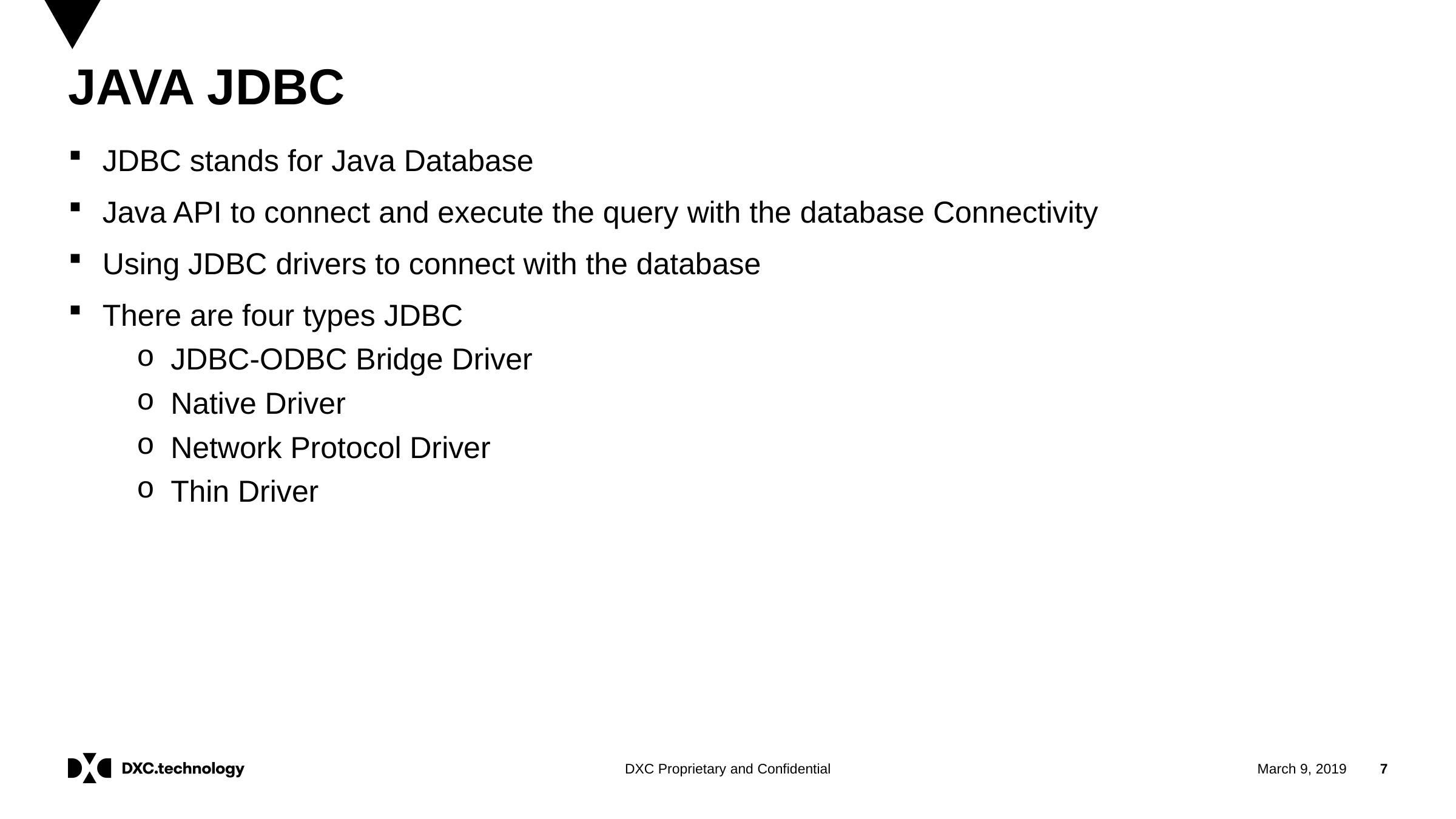

# JAVA JDBC
JDBC stands for Java Database
Java API to connect and execute the query with the database Connectivity
Using JDBC drivers to connect with the database
There are four types JDBC
JDBC-ODBC Bridge Driver
Native Driver
Network Protocol Driver
Thin Driver